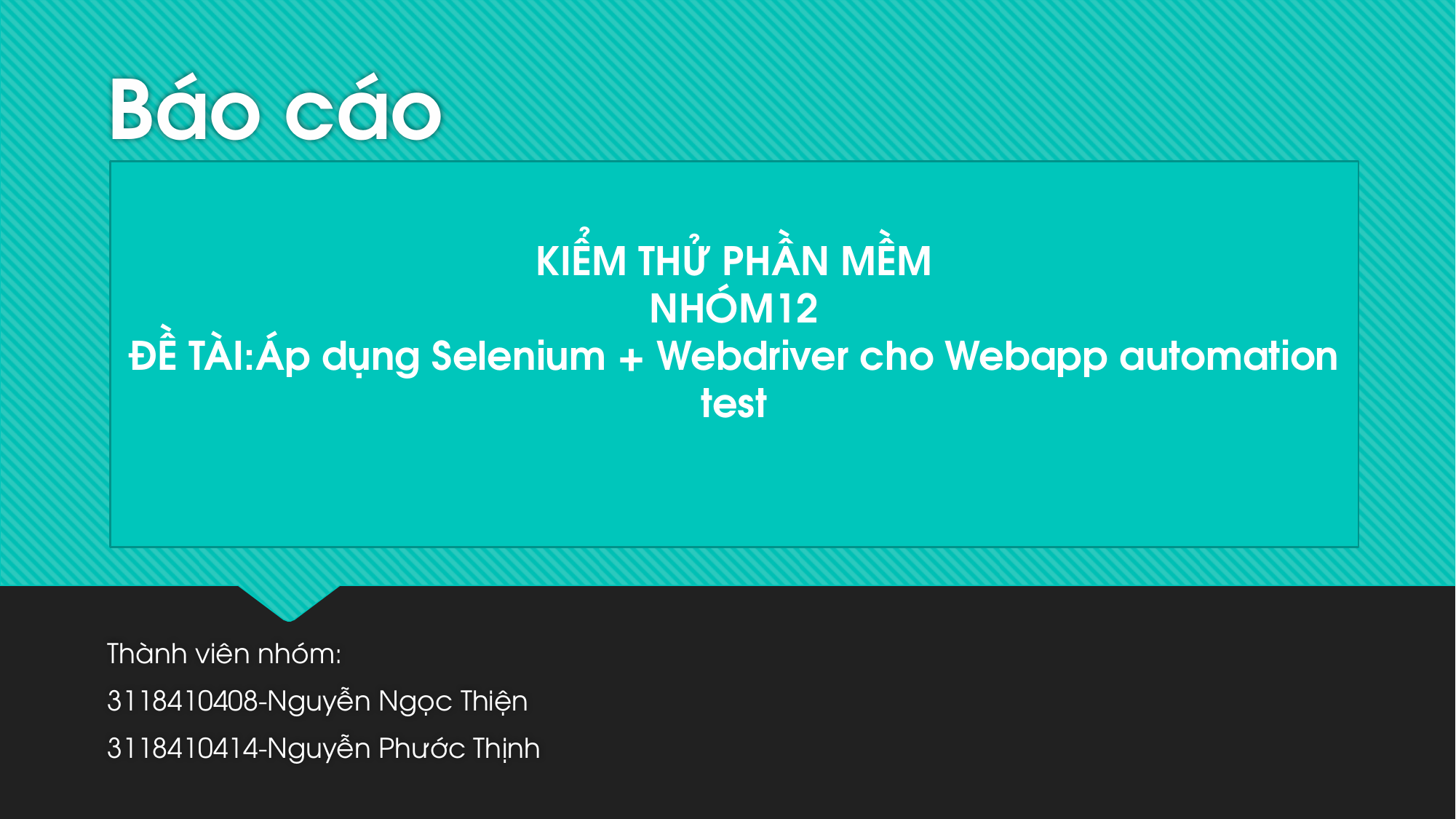

# Báo cáo
KIỂM THỬ PHẦN MỀM
NHÓM12
ĐỀ TÀI:Áp dụng Selenium + Webdriver cho Webapp automation test

Thành viên nhóm:
3118410408-Nguyễn Ngọc Thiện
3118410414-Nguyễn Phước Thịnh